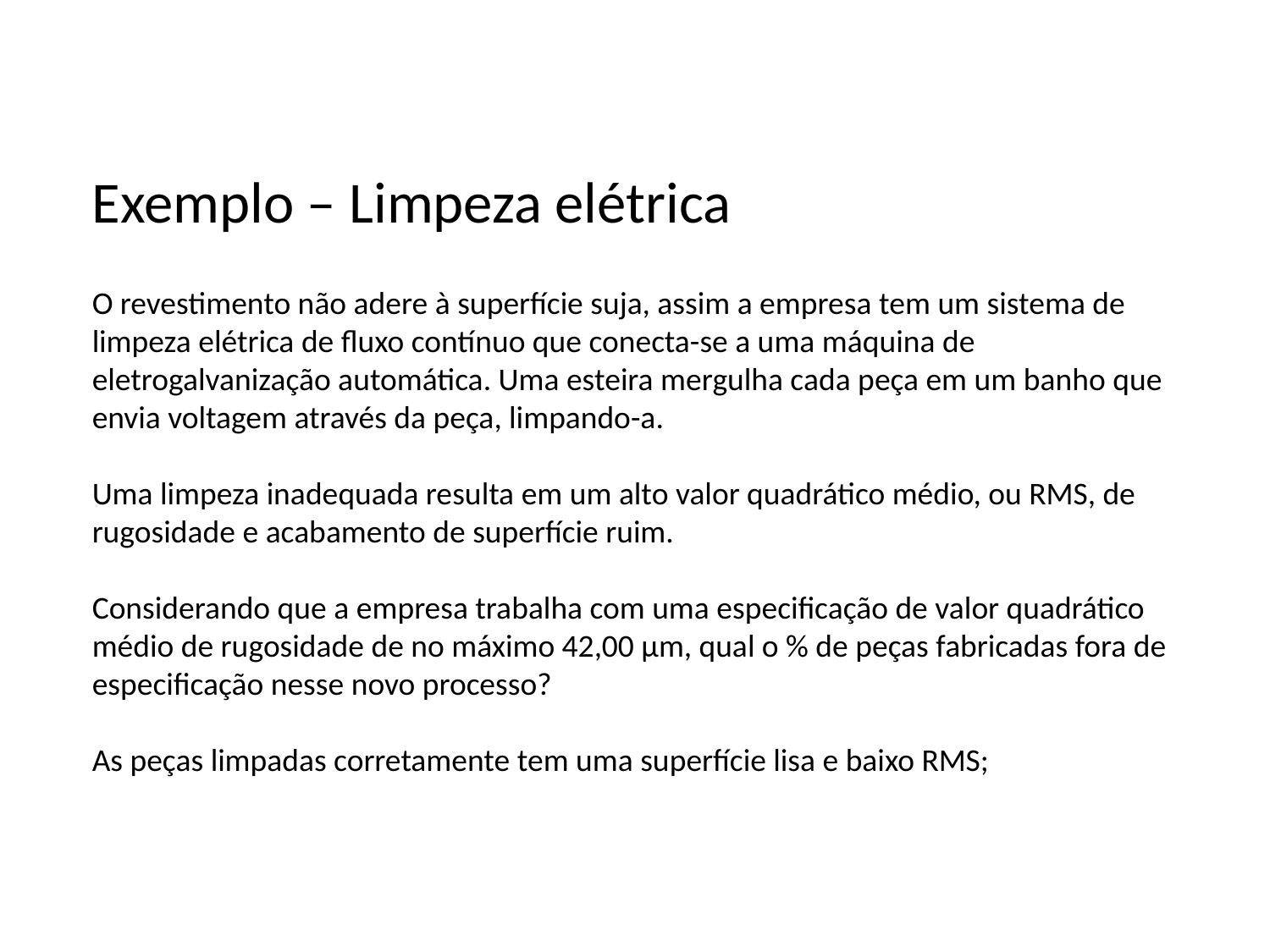

Exemplo – Limpeza elétrica
O revestimento não adere à superfície suja, assim a empresa tem um sistema de limpeza elétrica de fluxo contínuo que conecta-se a uma máquina de eletrogalvanização automática. Uma esteira mergulha cada peça em um banho que envia voltagem através da peça, limpando-a.

Uma limpeza inadequada resulta em um alto valor quadrático médio, ou RMS, de rugosidade e acabamento de superfície ruim.

Considerando que a empresa trabalha com uma especificação de valor quadrático médio de rugosidade de no máximo 42,00 µm, qual o % de peças fabricadas fora de especificação nesse novo processo?

As peças limpadas corretamente tem uma superfície lisa e baixo RMS;